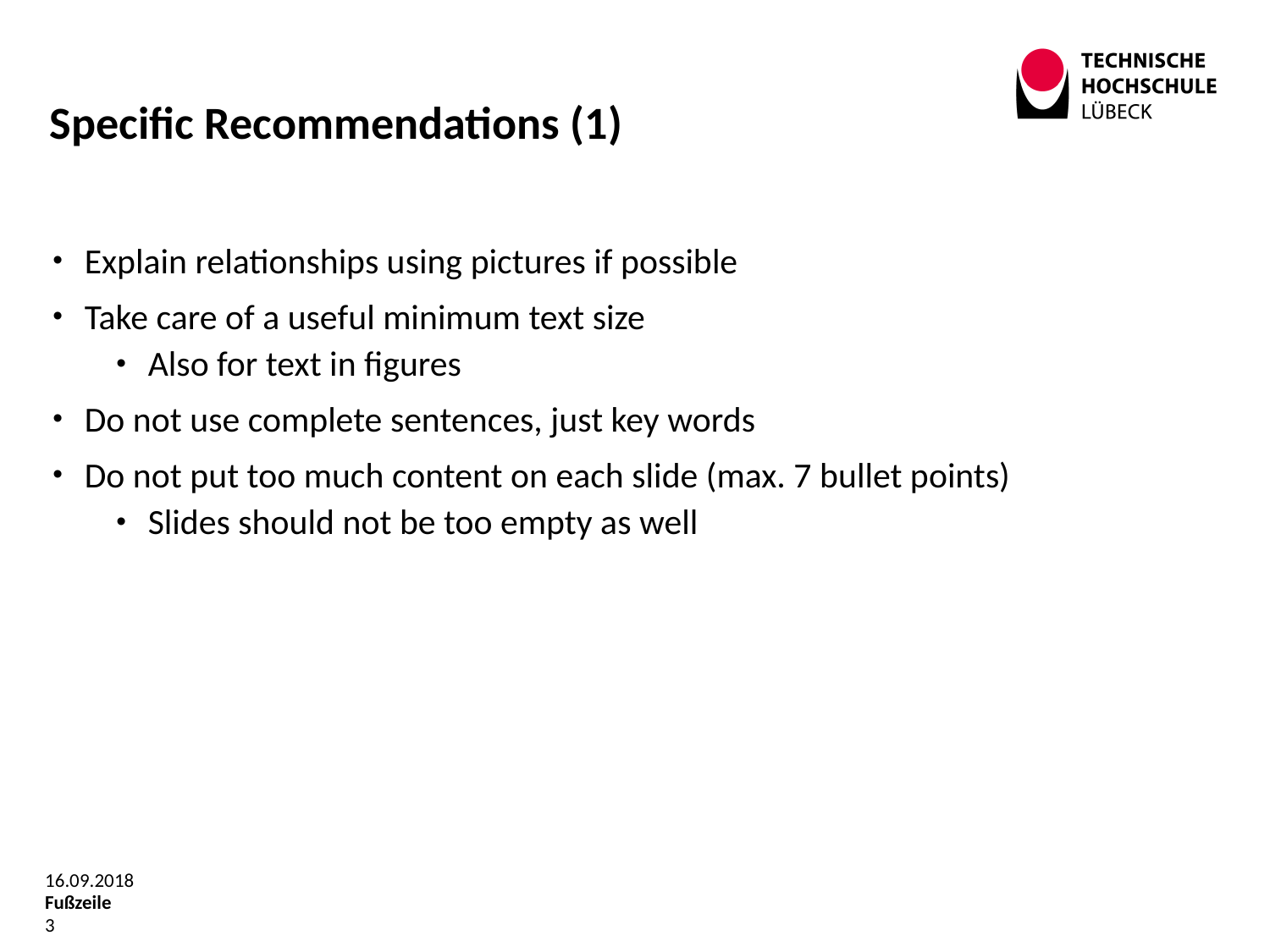

#
Specific Recommendations (1)
Explain relationships using pictures if possible
Take care of a useful minimum text size
Also for text in figures
Do not use complete sentences, just key words
Do not put too much content on each slide (max. 7 bullet points)
Slides should not be too empty as well

16.09.2018
Fußzeile

3